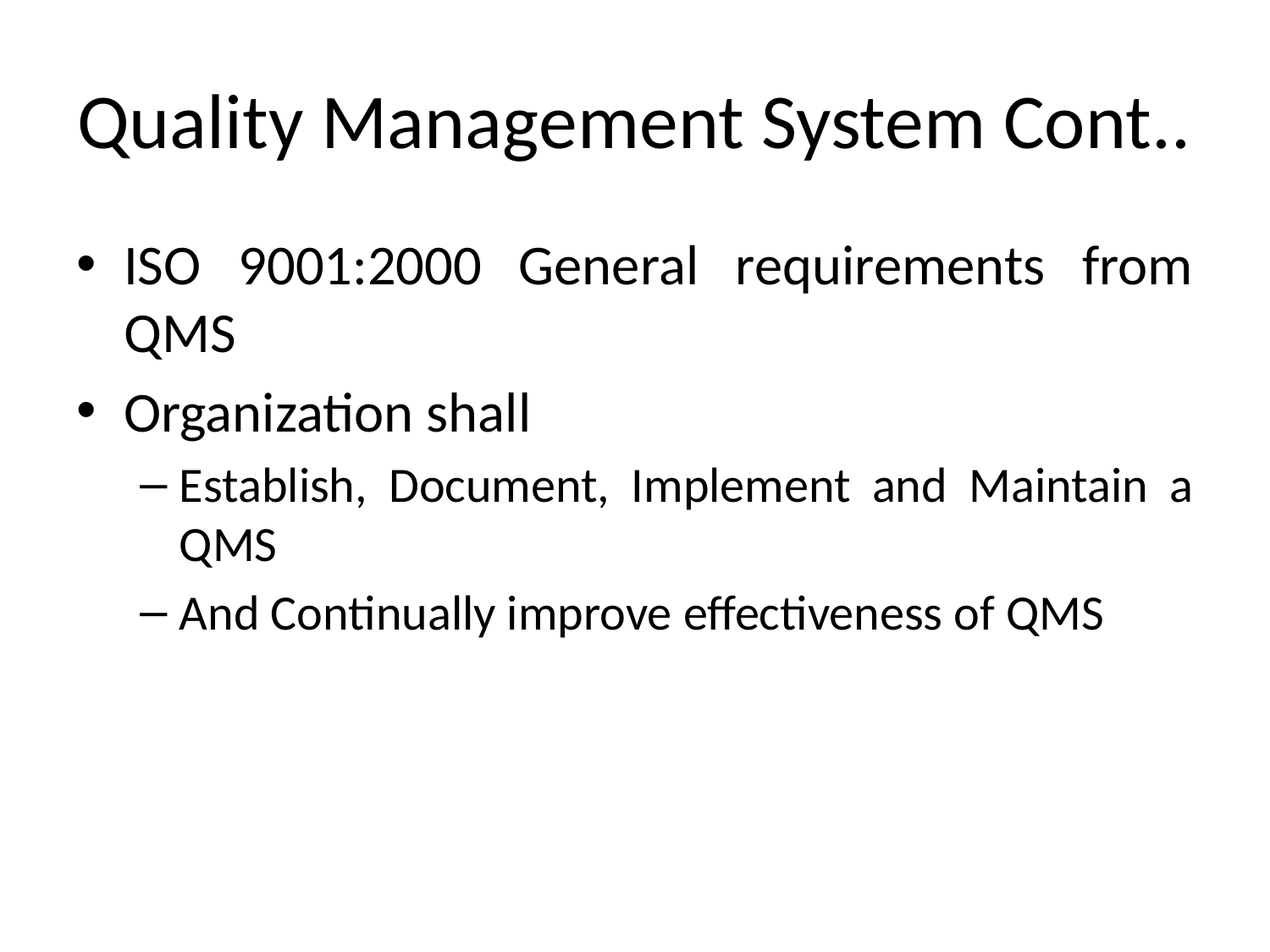

# Quality Management System Cont..
ISO 9001:2000 General requirements from QMS
Organization shall
Establish, Document, Implement and Maintain a QMS
And Continually improve effectiveness of QMS